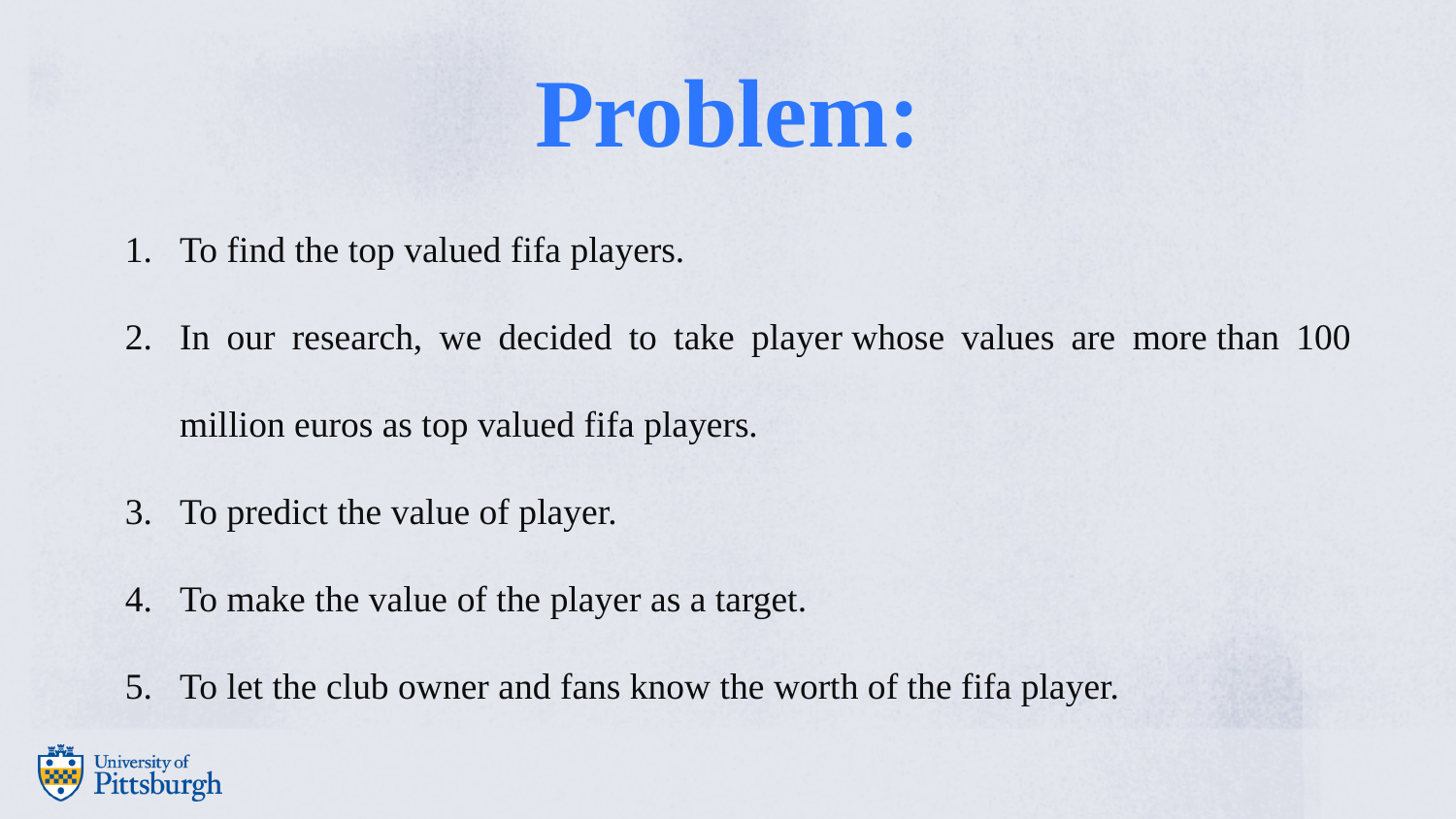

# Problem:
To find the top valued fifa players.
In our research, we decided to take player whose values are more than 100 million euros as top valued fifa players.
To predict the value of player.
To make the value of the player as a target.
To let the club owner and fans know the worth of the fifa player.